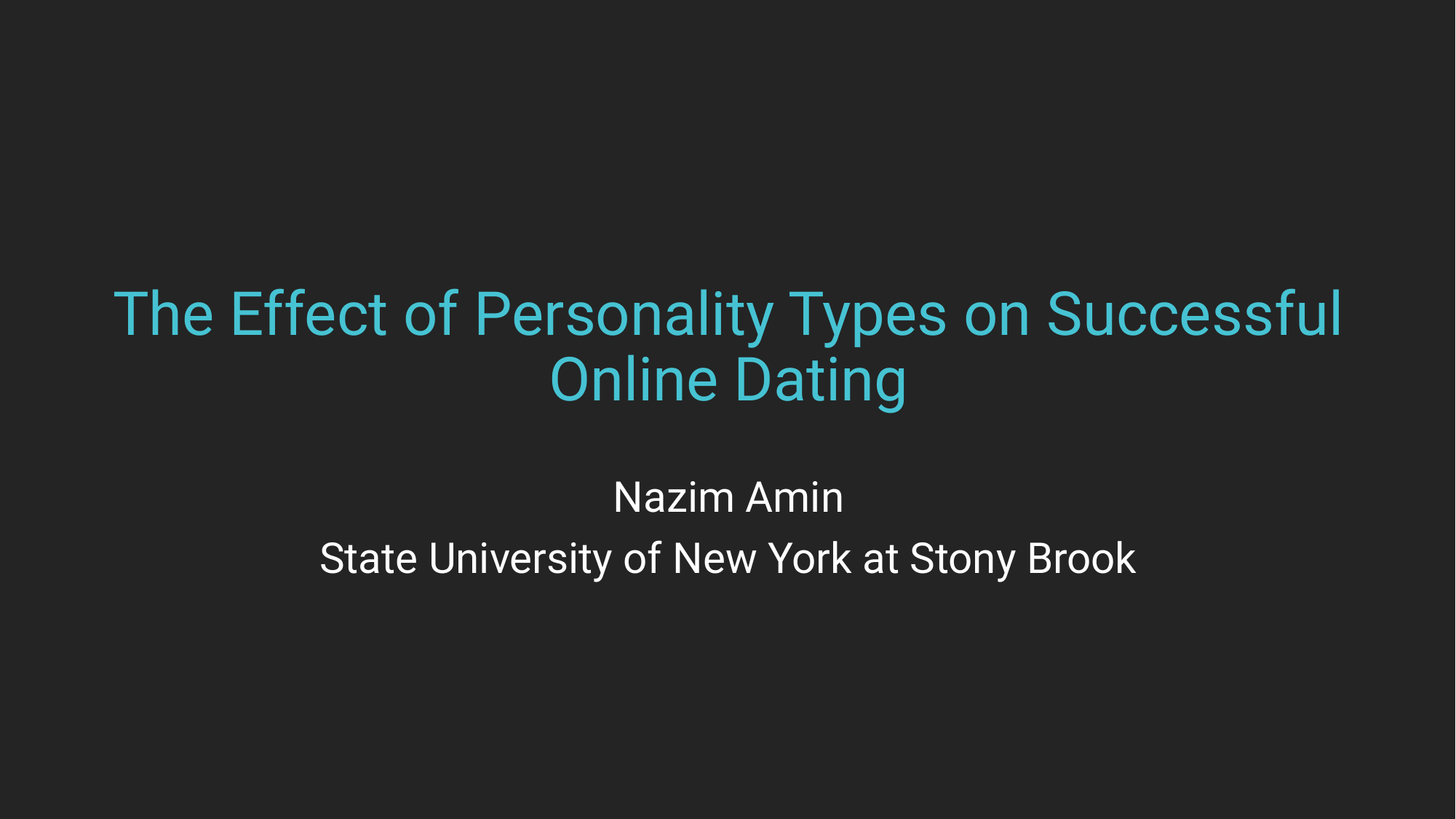

# The Effect of Personality Types on Successful Online Dating
Nazim Amin
State University of New York at Stony Brook